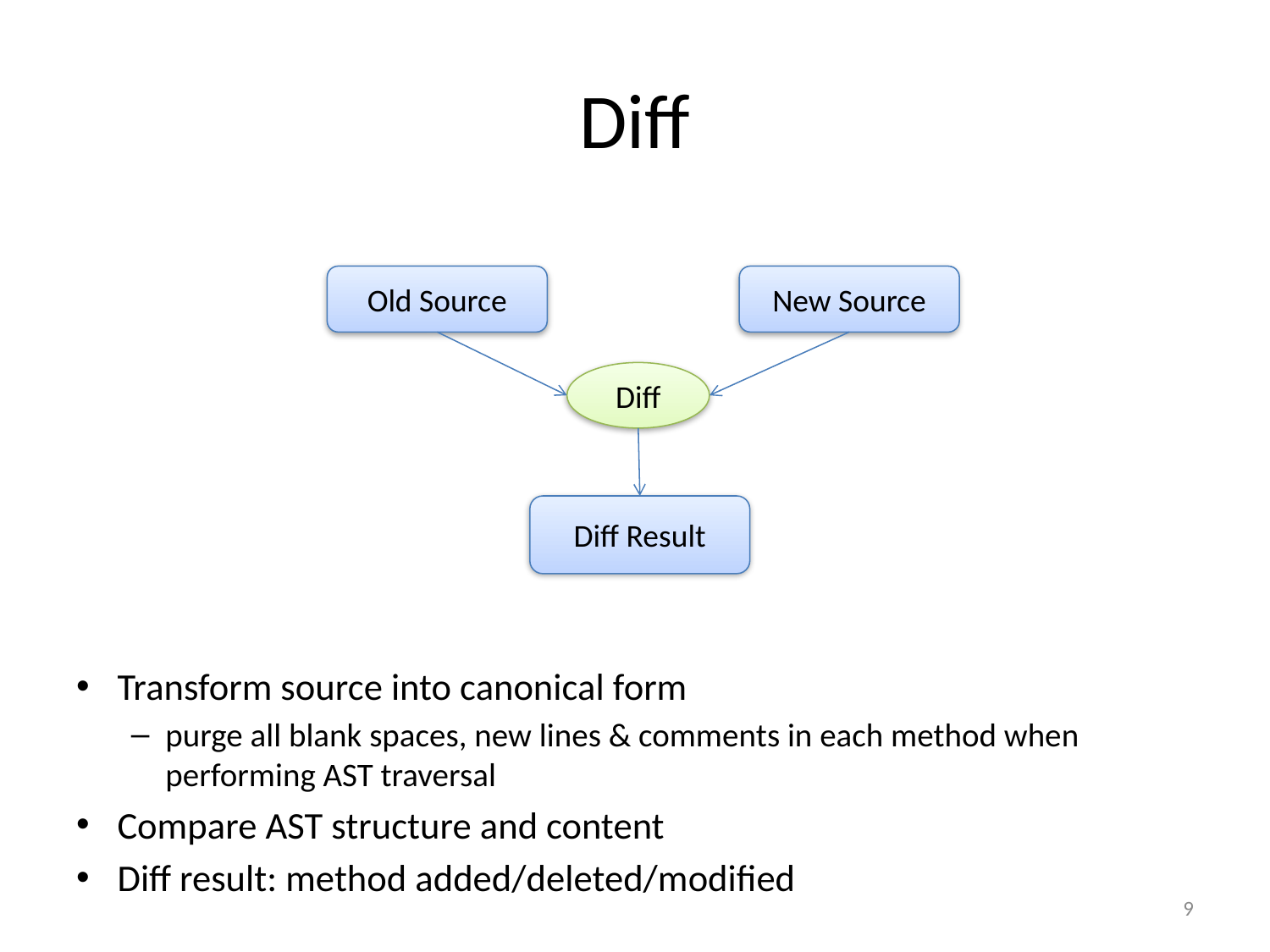

# Diff
Old Source
New Source
Diff
Diff Result
Transform source into canonical form
purge all blank spaces, new lines & comments in each method when performing AST traversal
Compare AST structure and content
Diff result: method added/deleted/modified
9